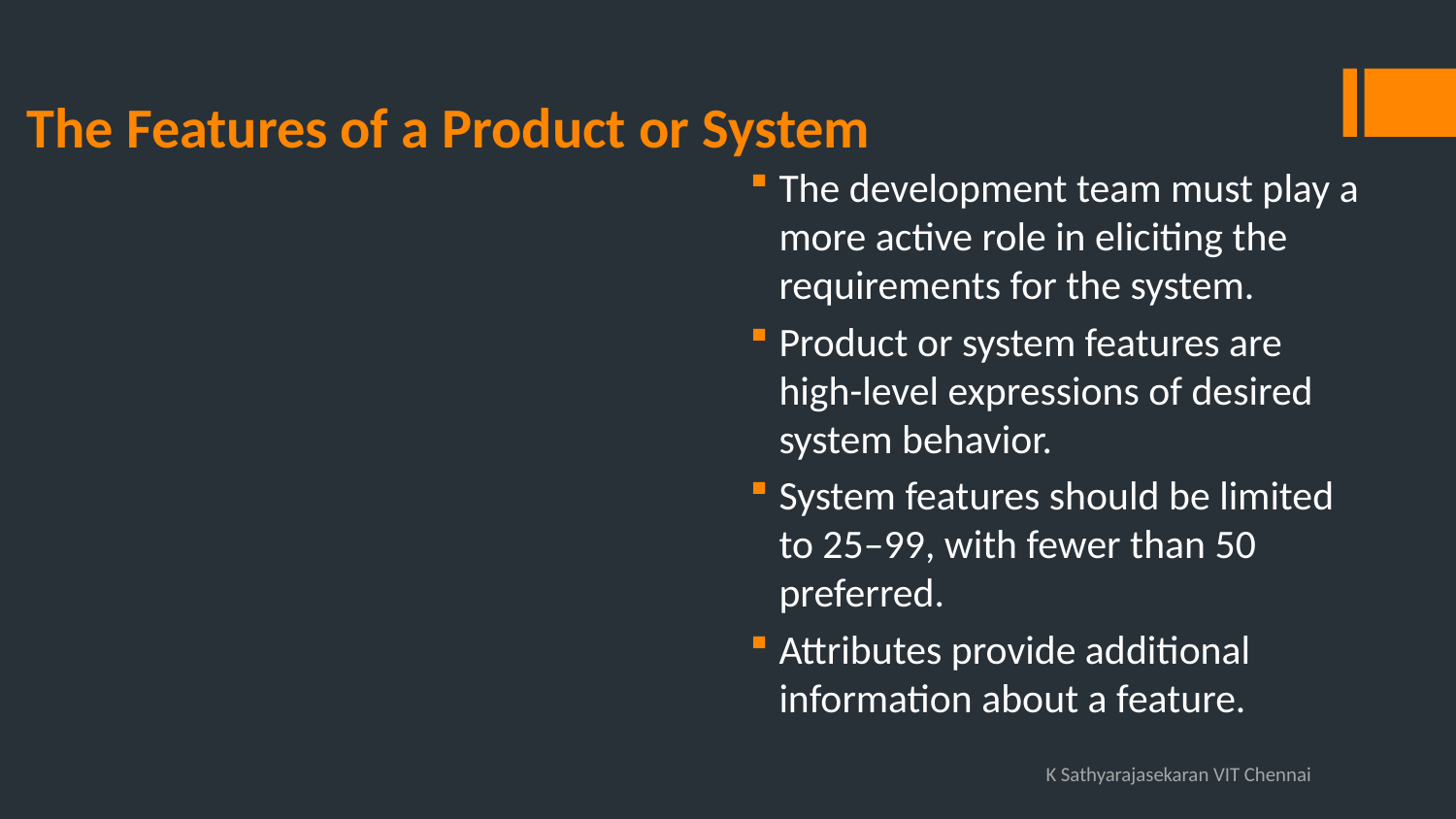

# The Features of a Product or System
The development team must play a more active role in eliciting the requirements for the system.
Product or system features are high-level expressions of desired system behavior.
System features should be limited to 25–99, with fewer than 50 preferred.
Attributes provide additional information about a feature.

K Sathyarajasekaran VIT Chennai